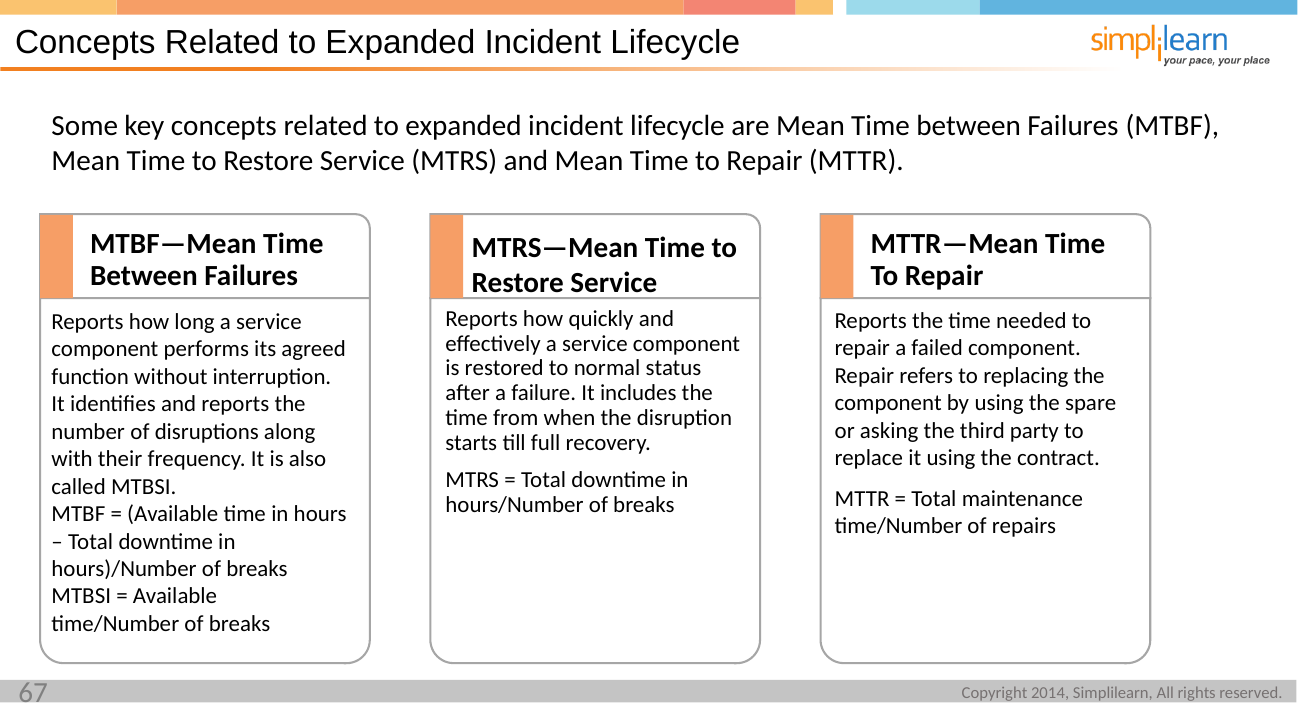

Concepts Related to Expanded Incident Lifecycle

Some key concepts related to expanded incident lifecycle are Mean Time between Failures (MTBF), Mean Time to Restore Service (MTRS) and Mean Time to Repair (MTTR).
MTRS—Mean Time to Restore Service
MTBF—Mean Time Between Failures
MTTR—Mean Time To Repair

Reports the time needed to repair a failed component. Repair refers to replacing the component by using the spare or asking the third party to replace it using the contract.
MTTR = Total maintenance time/Number of repairs

Reports how long a service component performs its agreed function without interruption. It identifies and reports the number of disruptions along with their frequency. It is also called MTBSI.
MTBF = (Available time in hours – Total downtime in hours)/Number of breaks
MTBSI = Available time/Number of breaks
Reports how quickly and effectively a service component is restored to normal status after a failure. It includes the time from when the disruption starts till full recovery.
MTRS = Total downtime in hours/Number of breaks

67